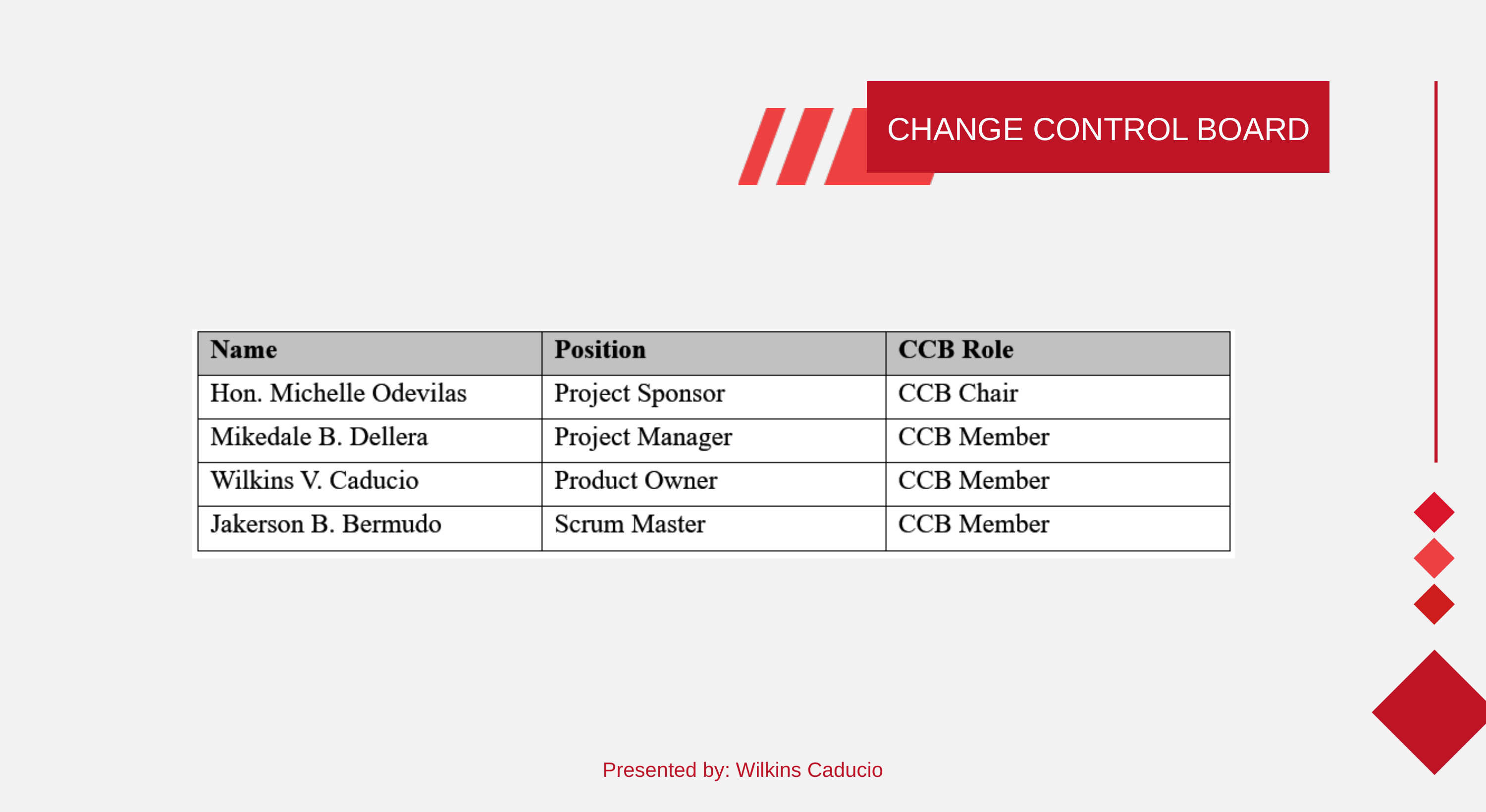

CHANGE CONTROL BOARD

Presented by: Wilkins Caducio